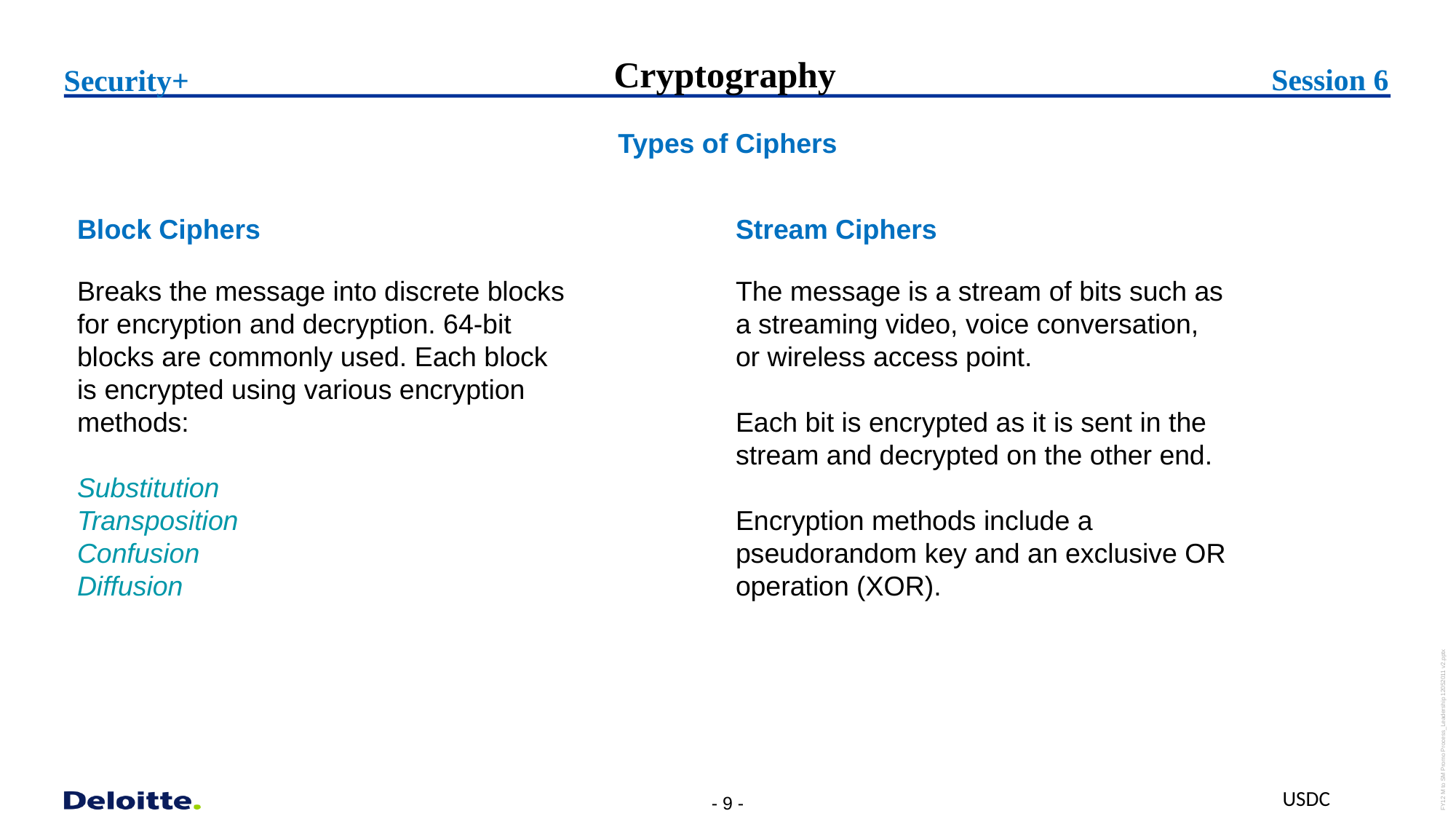

Cryptography
Session 6
Security+
Types of Ciphers
Block Ciphers

Breaks the message into discrete blocks for encryption and decryption. 64-bit blocks are commonly used. Each block is encrypted using various encryption methods:

Substitution
Transposition
Confusion
Diffusion

Stream Ciphers

The message is a stream of bits such as a streaming video, voice conversation, or wireless access point.

Each bit is encrypted as it is sent in the stream and decrypted on the other end.

Encryption methods include a pseudorandom key and an exclusive OR operation (XOR).